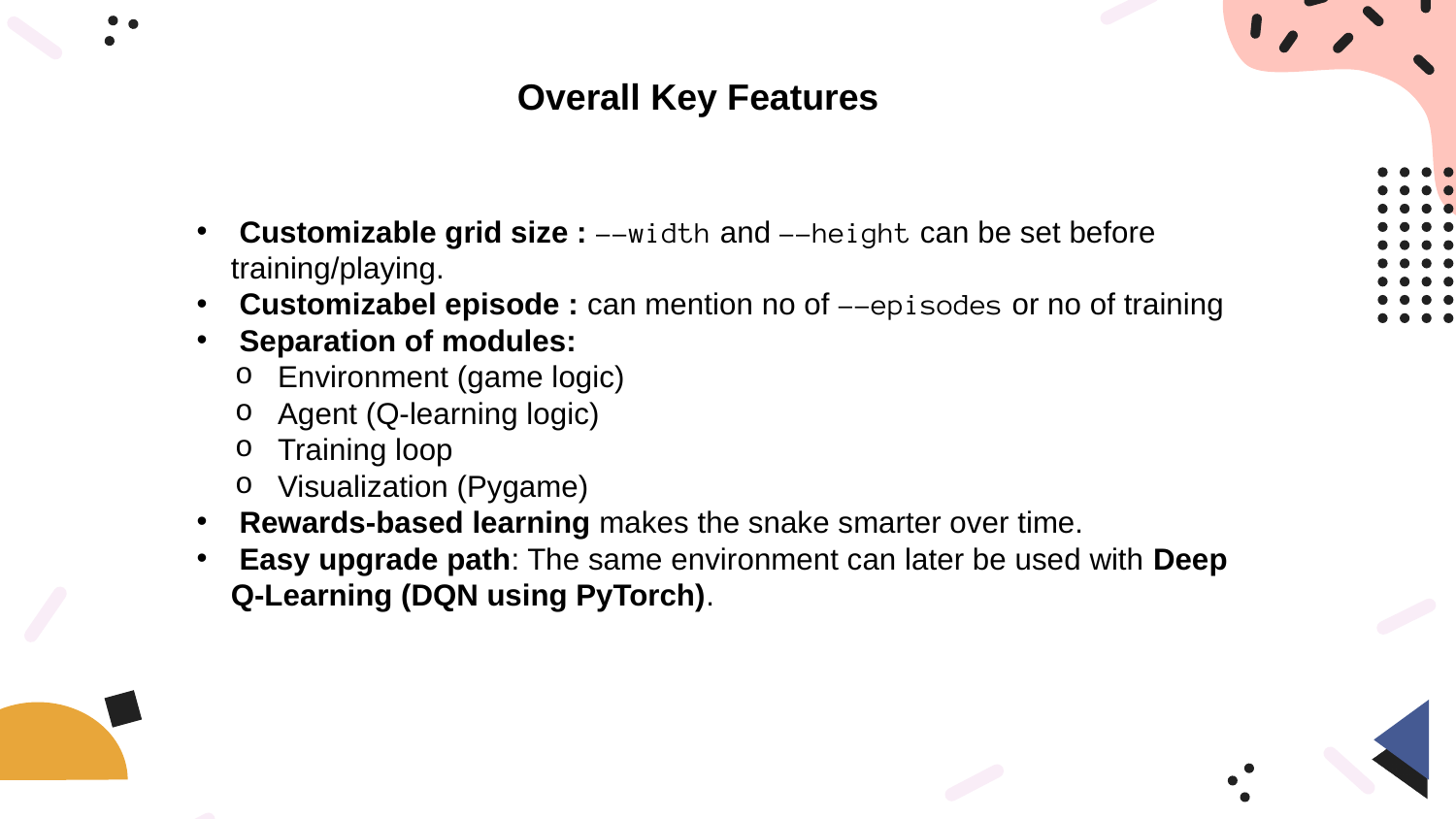

# Overall Key Features
 Customizable grid size : --width and --height can be set before training/playing.
 Customizabel episode : can mention no of --episodes or no of training
 Separation of modules:
 Environment (game logic)
 Agent (Q-learning logic)
 Training loop
 Visualization (Pygame)
 Rewards-based learning makes the snake smarter over time.
 Easy upgrade path: The same environment can later be used with Deep Q-Learning (DQN using PyTorch).